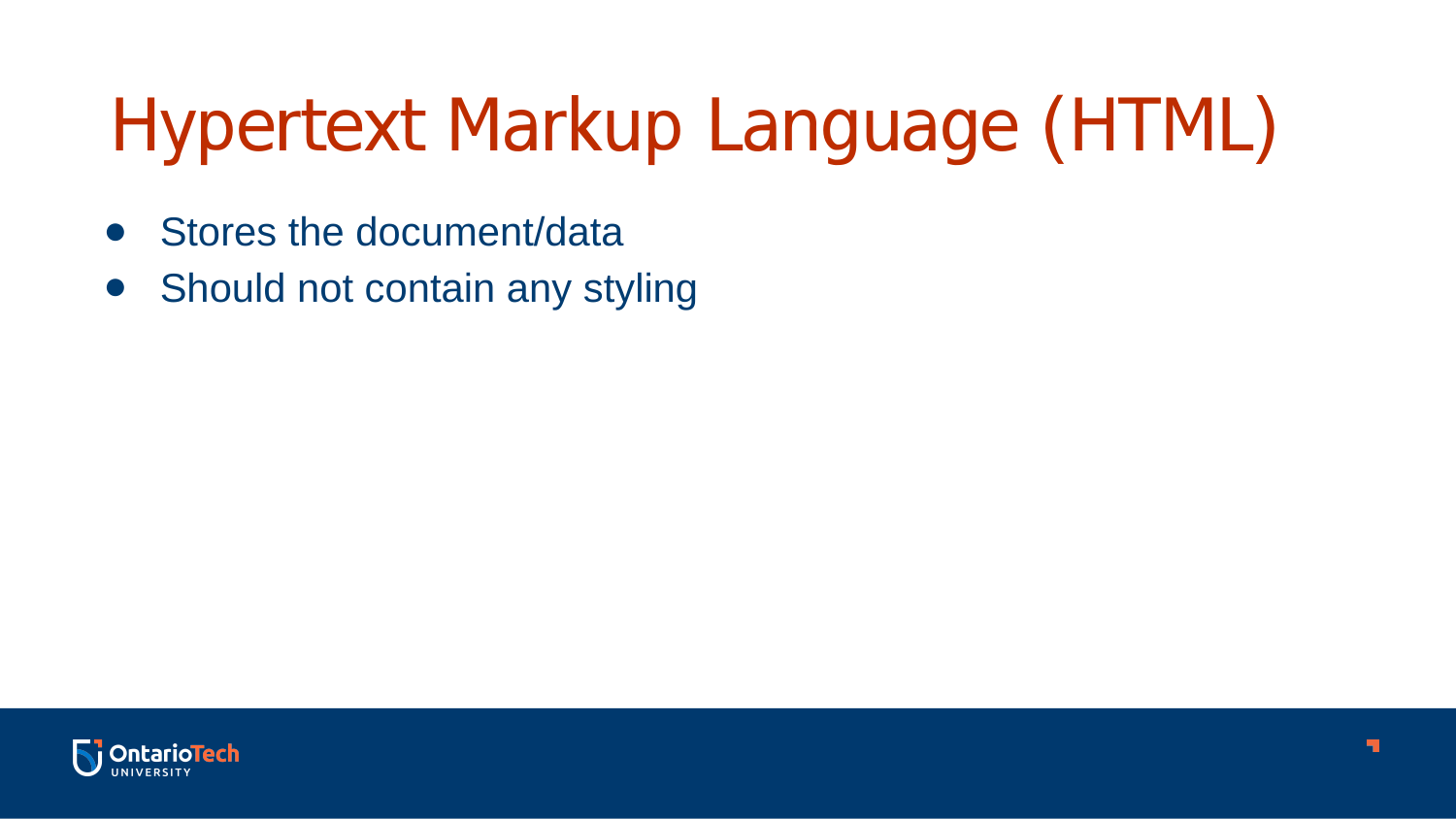

Hypertext Markup Language (HTML)
Stores the document/data
Should not contain any styling